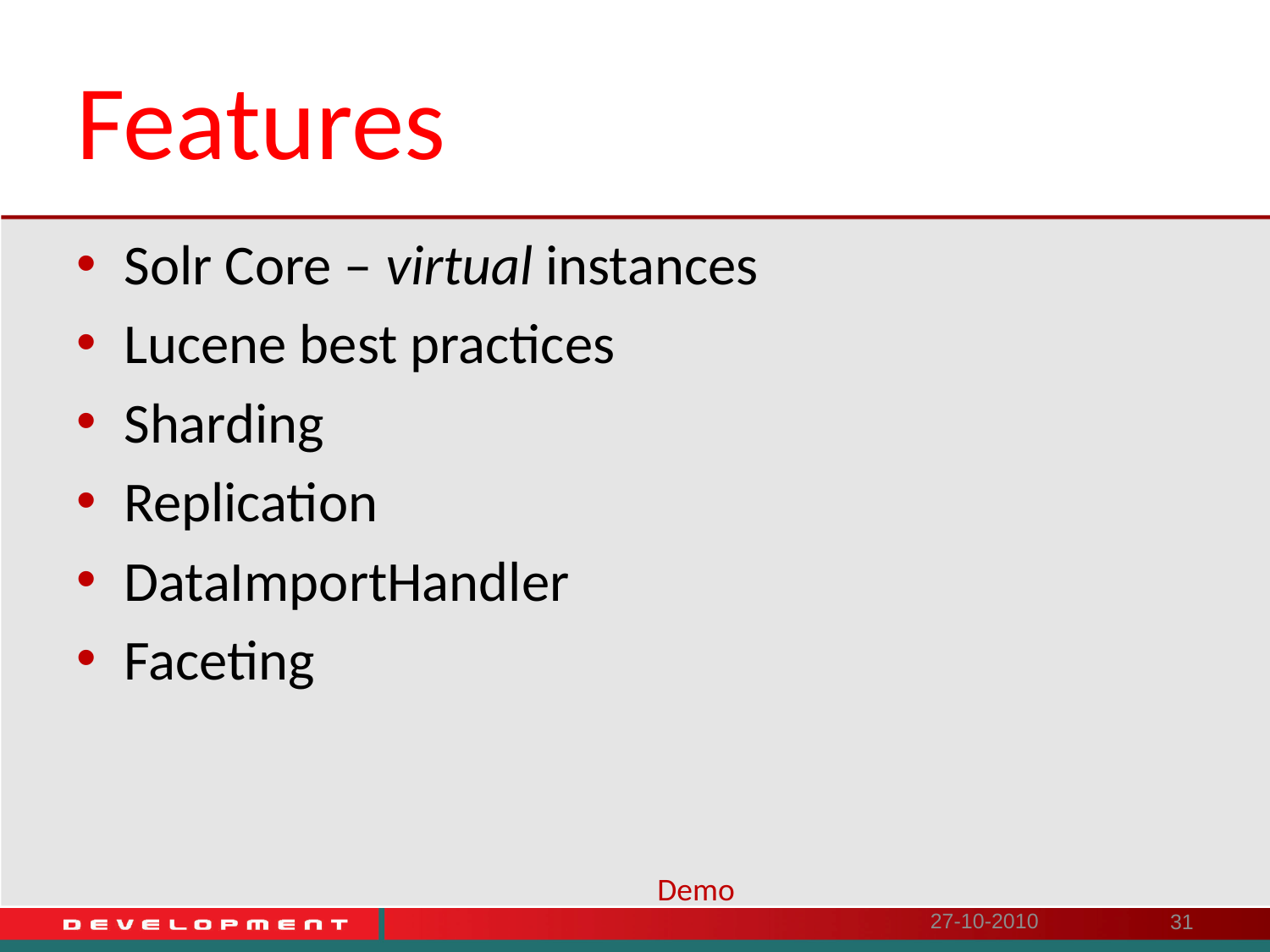

# Features
Solr Core – virtual instances
Lucene best practices
Sharding
Replication
DataImportHandler
Faceting

Demo
27-10-2010
31